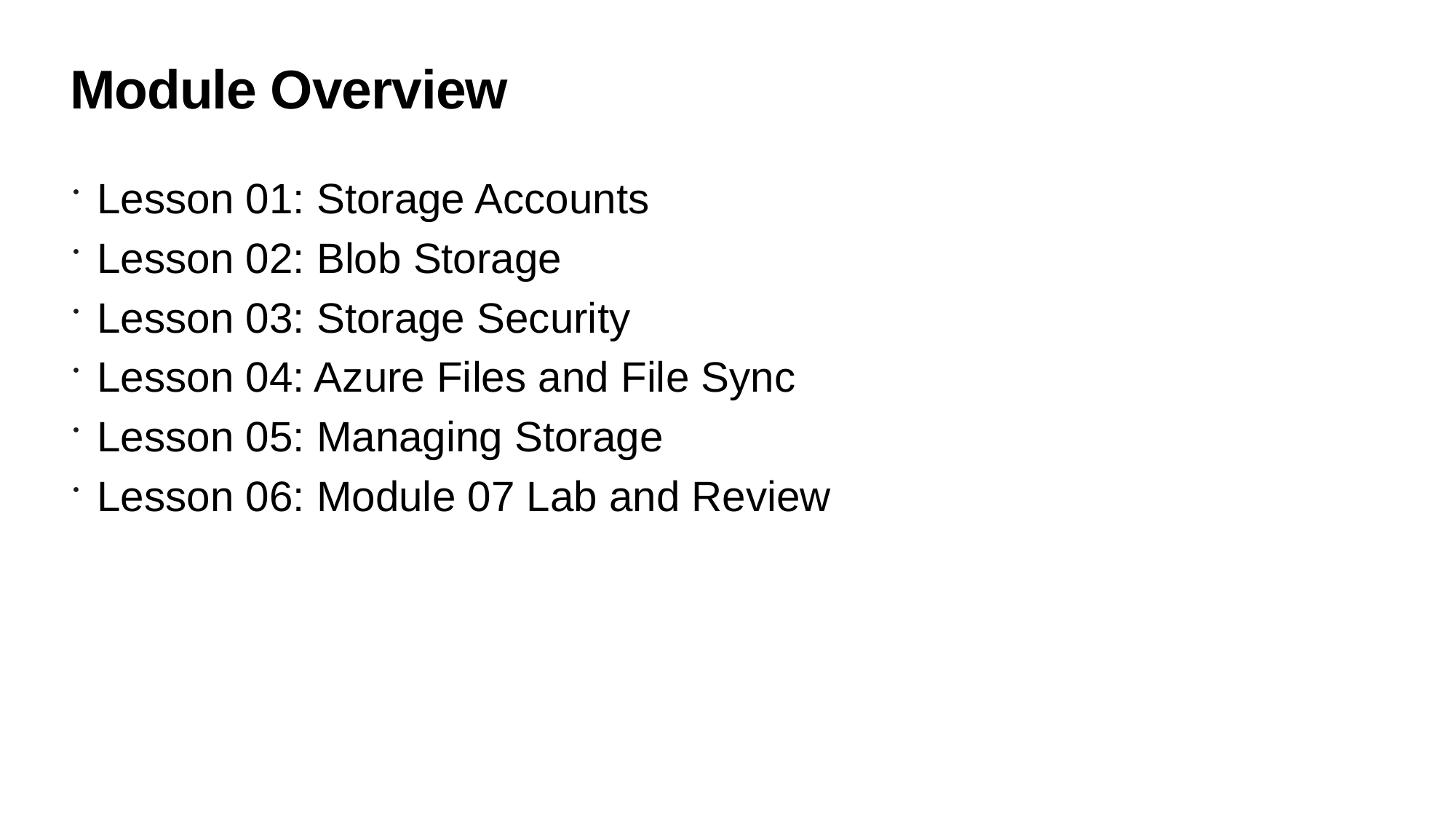

# Module Overview
Lesson 01: Storage Accounts
Lesson 02: Blob Storage
Lesson 03: Storage Security
Lesson 04: Azure Files and File Sync
Lesson 05: Managing Storage
Lesson 06: Module 07 Lab and Review